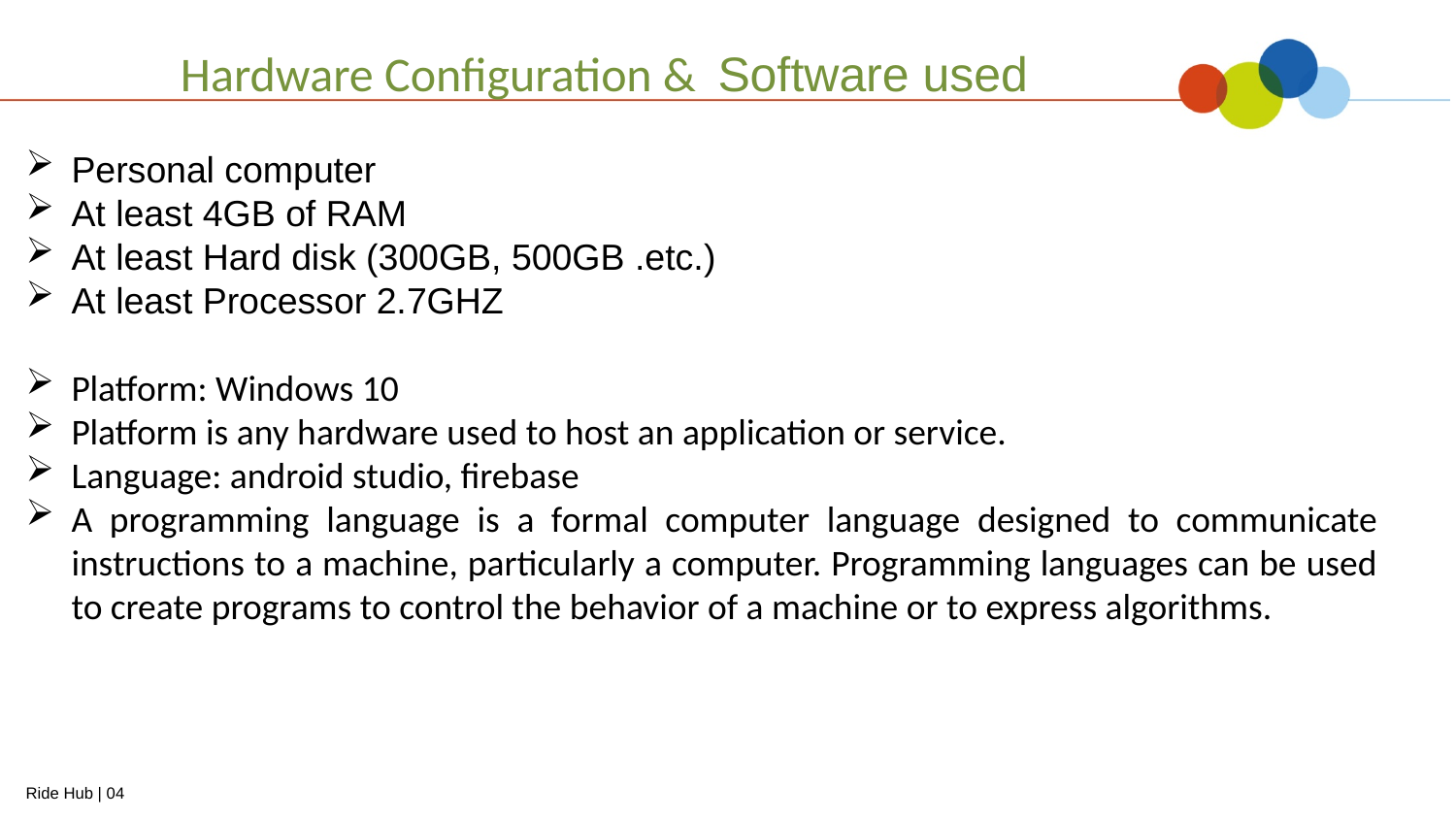

Hardware Configuration &  Software used

Personal computer
At least 4GB of RAM
At least Hard disk (300GB, 500GB .etc.)
At least Processor 2.7GHZ

Platform: Windows 10
Platform is any hardware used to host an application or service.
Language: android studio, firebase
A programming language is a formal computer language designed to communicate instructions to a machine, particularly a computer. Programming languages can be used to create programs to control the behavior of a machine or to express algorithms.

Ride Hub | 04